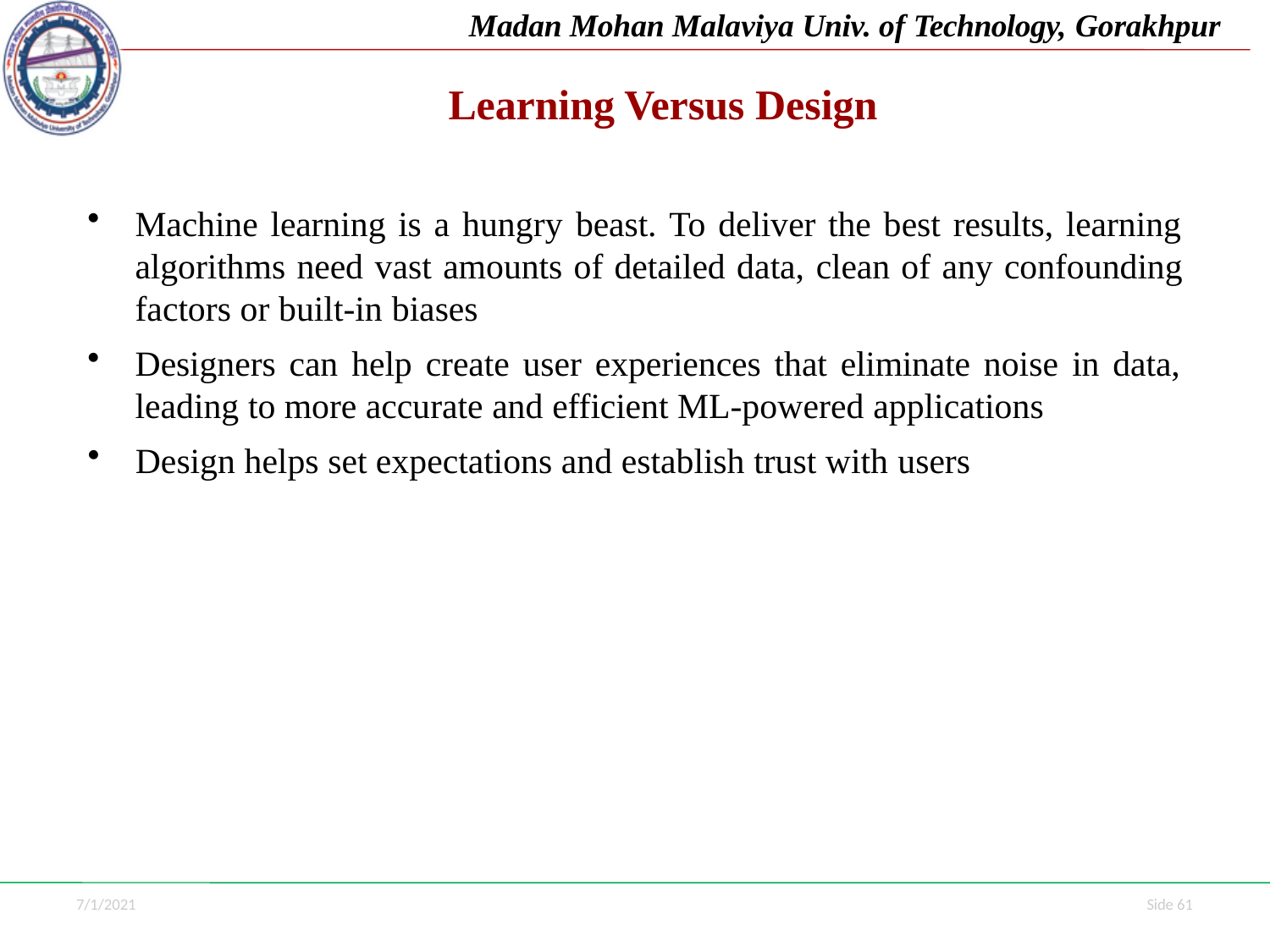

Madan Mohan Malaviya Univ. of Technology, Gorakhpur
# Learning Versus Design
Machine learning is a hungry beast. To deliver the best results, learning  algorithms need vast amounts of detailed data, clean of any confounding  factors or built-in biases
Designers can help create user experiences that eliminate noise in data,  leading to more accurate and efficient ML-powered applications
Design helps set expectations and establish trust with users

7/1/2021
Side 61